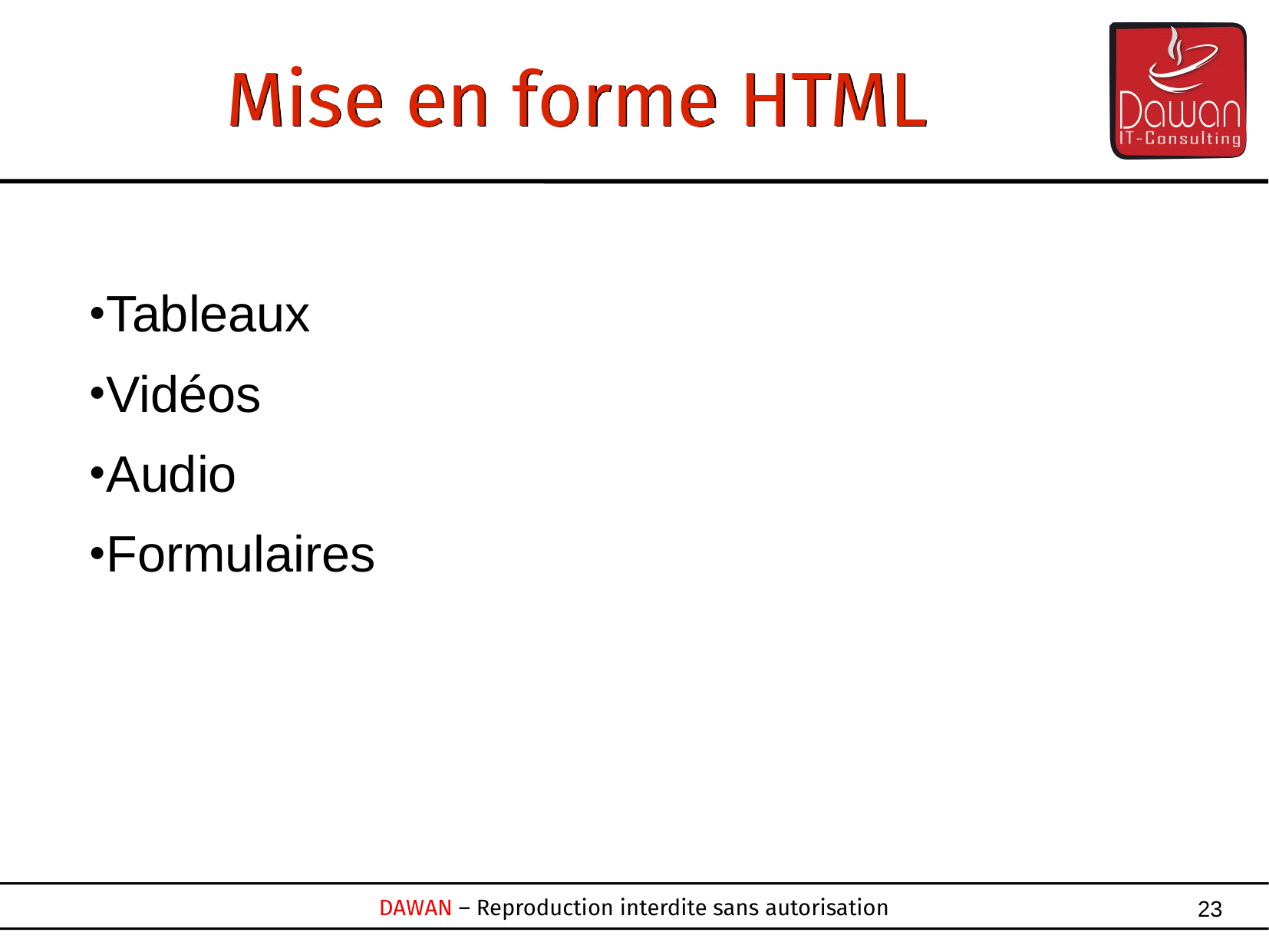

Mise en forme HTML
Tableaux
Vidéos
Audio
Formulaires
23